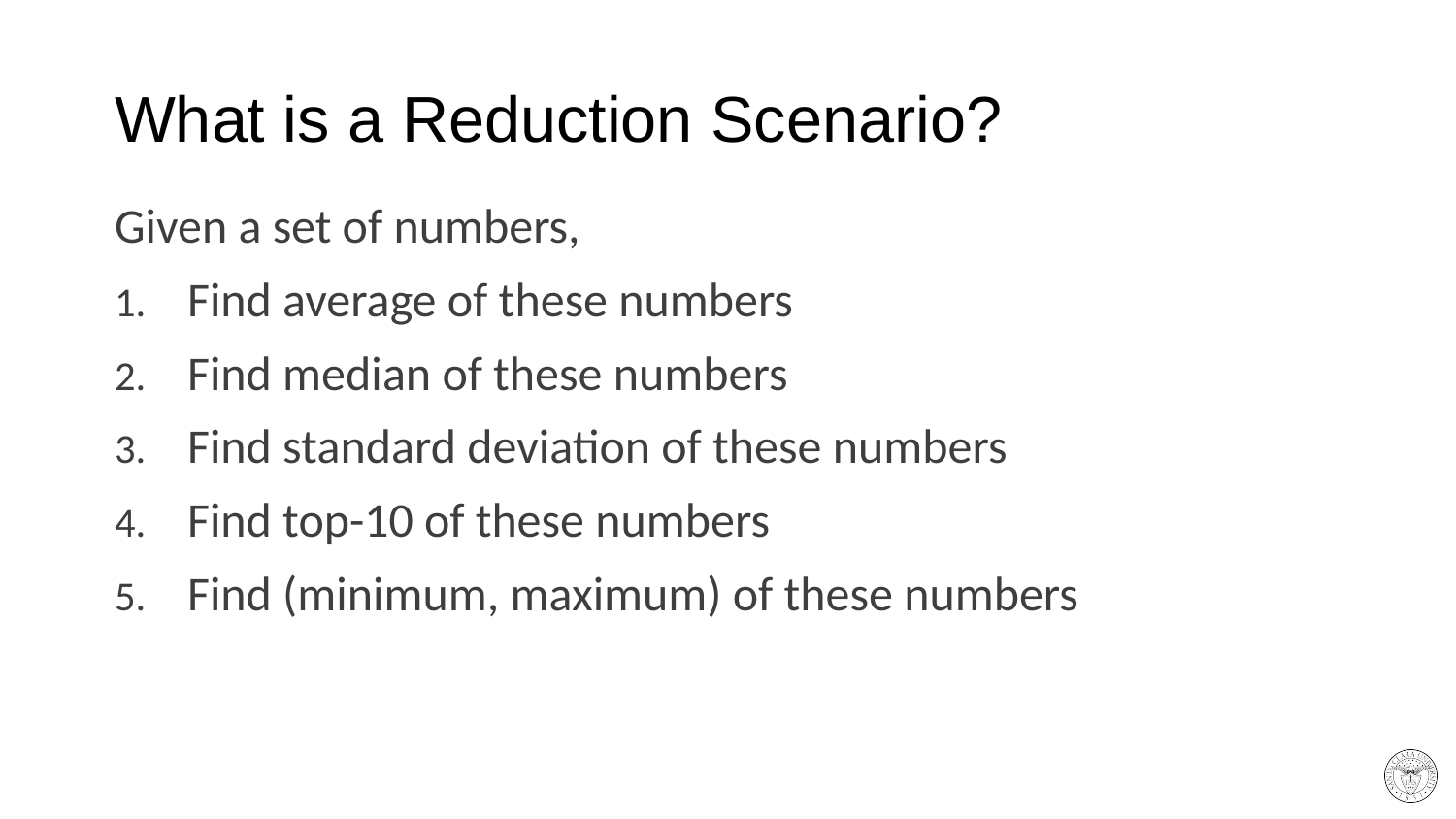

# What is a Reduction Scenario?
Given a set of numbers,
Find average of these numbers
Find median of these numbers
Find standard deviation of these numbers
Find top-10 of these numbers
Find (minimum, maximum) of these numbers